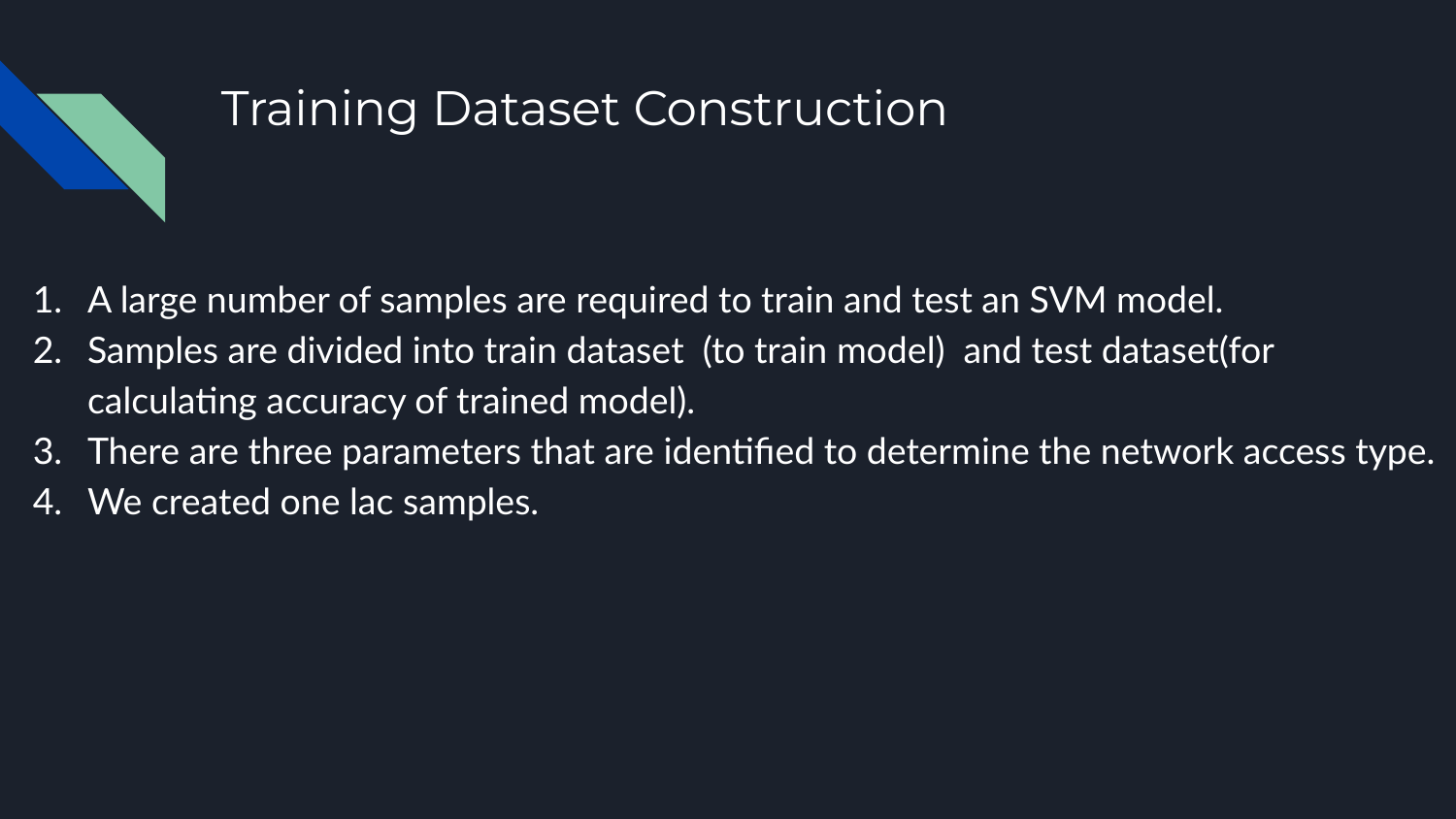

# Training Dataset Construction
A large number of samples are required to train and test an SVM model.
Samples are divided into train dataset  (to train model)  and test dataset(for calculating accuracy of trained model).
There are three parameters that are identified to determine the network access type.
We created one lac samples.